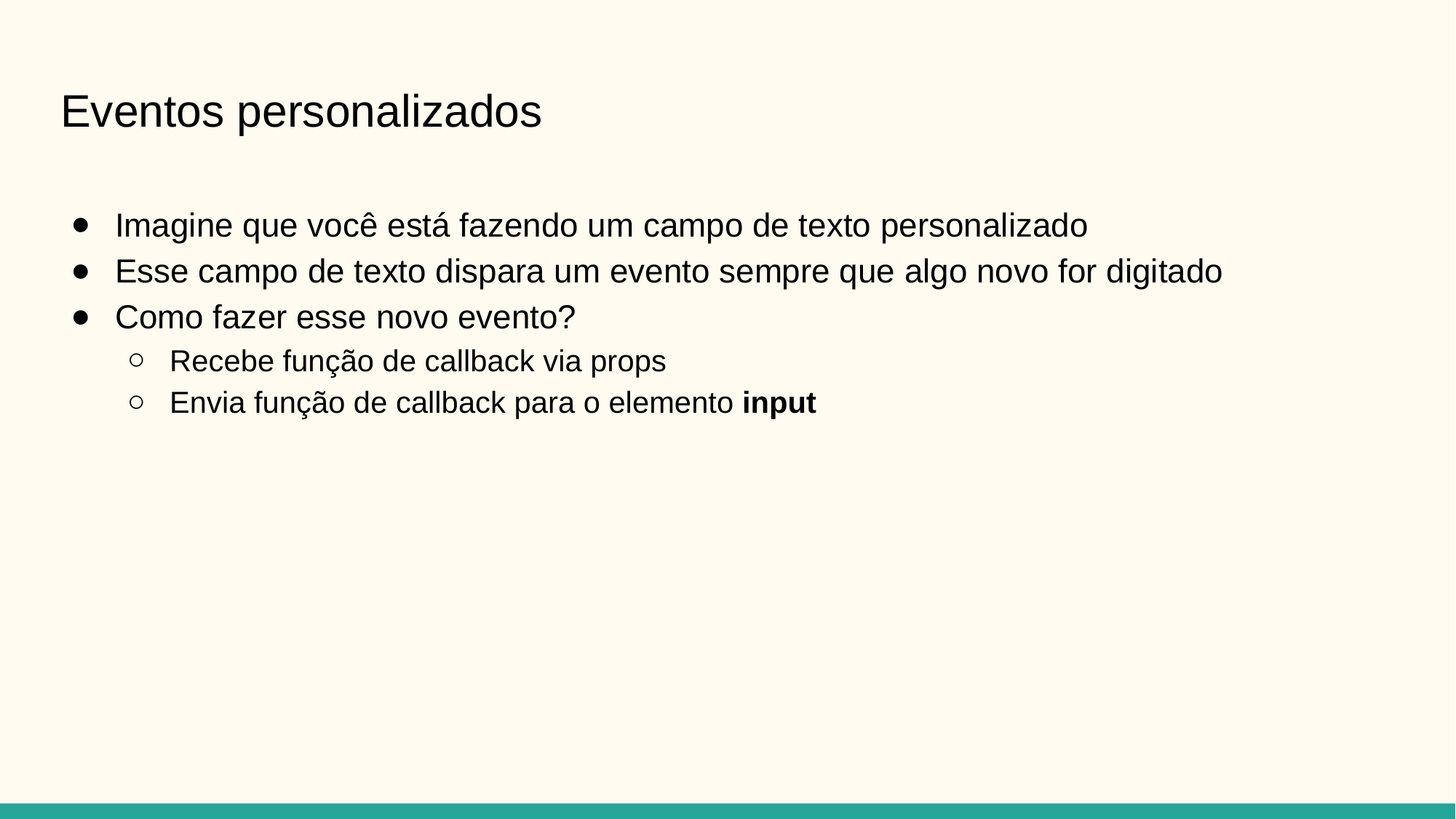

# Eventos personalizados
Imagine que você está fazendo um campo de texto personalizado
Esse campo de texto dispara um evento sempre que algo novo for digitado
Como fazer esse novo evento?
Recebe função de callback via props
Envia função de callback para o elemento input